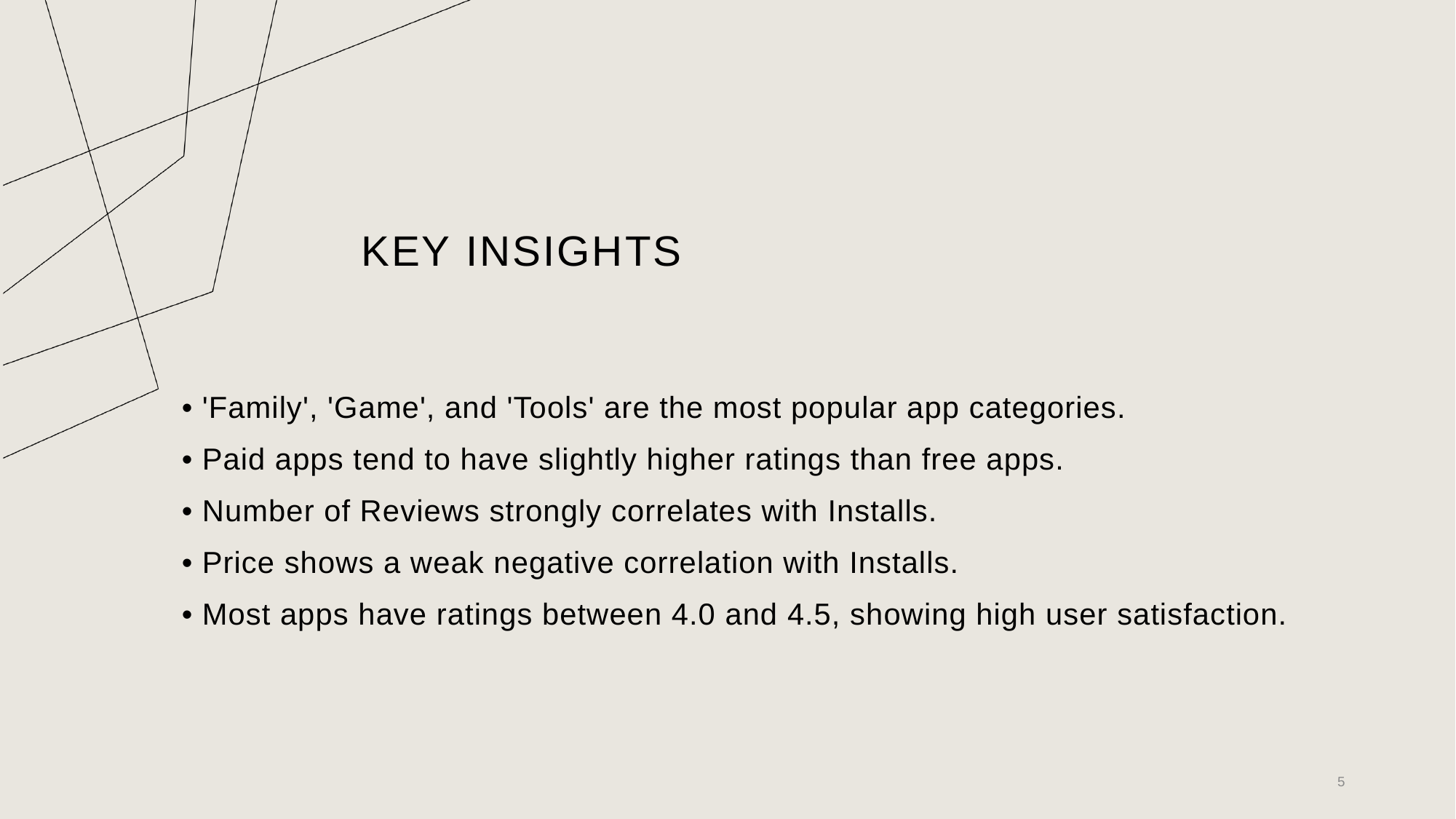

# Key Insights

• 'Family', 'Game', and 'Tools' are the most popular app categories.
• Paid apps tend to have slightly higher ratings than free apps.
• Number of Reviews strongly correlates with Installs.
• Price shows a weak negative correlation with Installs.
• Most apps have ratings between 4.0 and 4.5, showing high user satisfaction.
5